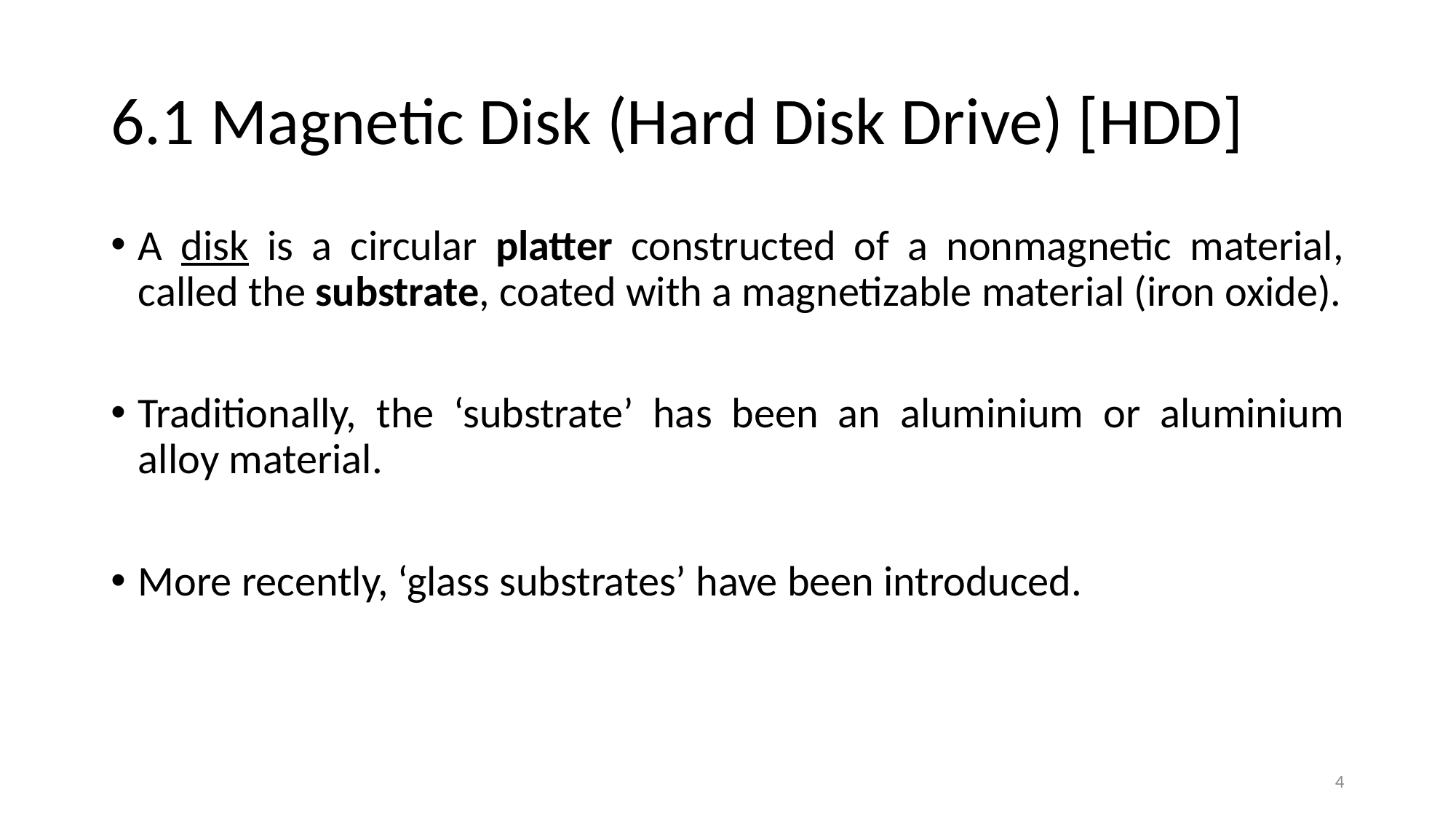

# 6.1 Magnetic Disk (Hard Disk Drive) [HDD]
A disk is a circular platter constructed of a nonmagnetic material, called the substrate, coated with a magnetizable material (iron oxide).

Traditionally, the ‘substrate’ has been an aluminium or aluminium alloy material.

More recently, ‘glass substrates’ have been introduced.

4